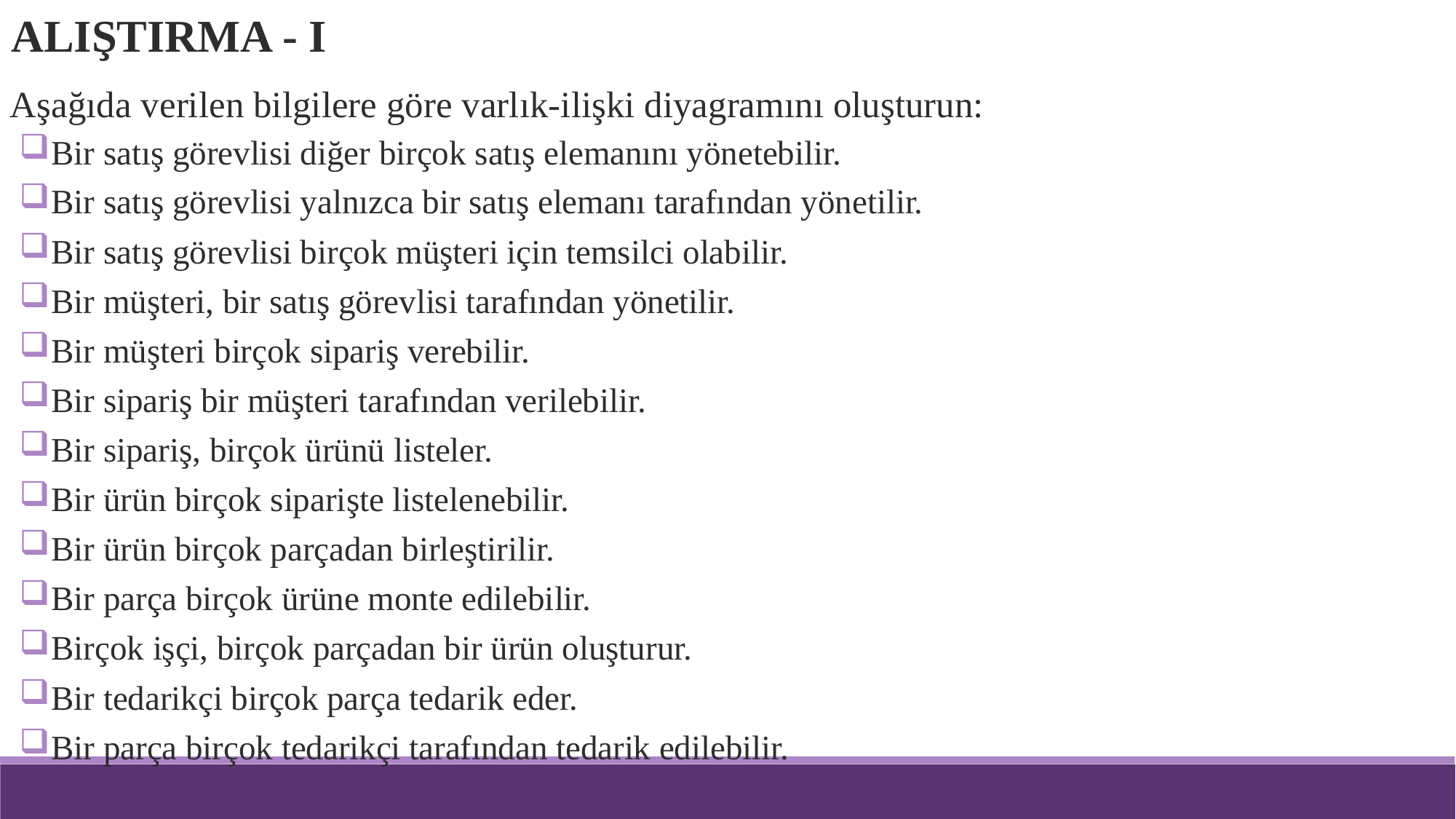

ALIŞTIRMA - I
Aşağıda verilen bilgilere göre varlık-ilişki diyagramını oluşturun:
Bir satış görevlisi diğer birçok satış elemanını yönetebilir.
Bir satış görevlisi yalnızca bir satış elemanı tarafından yönetilir.
Bir satış görevlisi birçok müşteri için temsilci olabilir.
Bir müşteri, bir satış görevlisi tarafından yönetilir.
Bir müşteri birçok sipariş verebilir.
Bir sipariş bir müşteri tarafından verilebilir.
Bir sipariş, birçok ürünü listeler.
Bir ürün birçok siparişte listelenebilir.
Bir ürün birçok parçadan birleştirilir.
Bir parça birçok ürüne monte edilebilir.
Birçok işçi, birçok parçadan bir ürün oluşturur.
Bir tedarikçi birçok parça tedarik eder.
Bir parça birçok tedarikçi tarafından tedarik edilebilir.